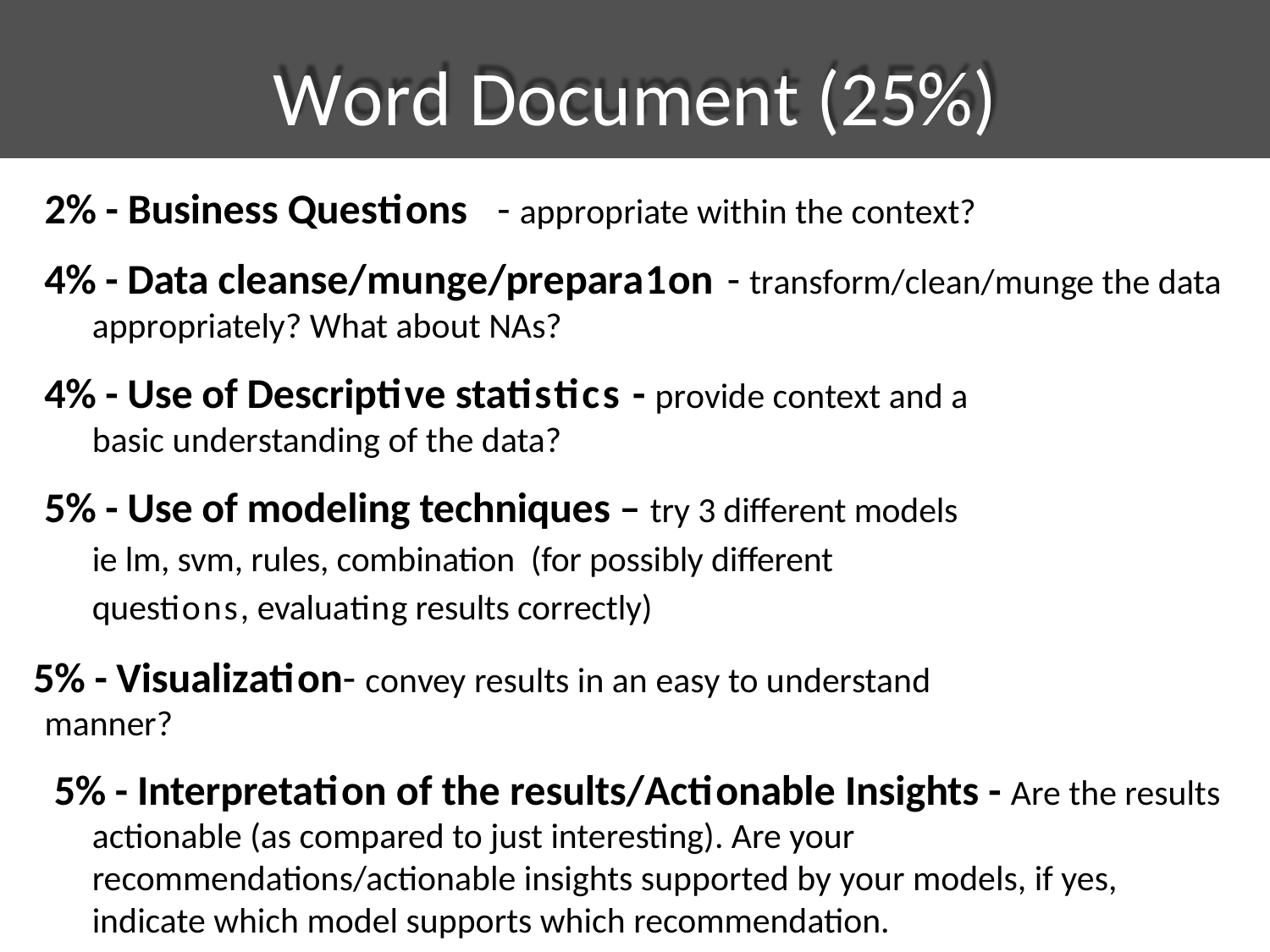

Click to	edit Master title	style

# Word Document (25%)
2% - Business Questions	- appropriate within the context?
4% - Data cleanse/munge/prepara1on	- transform/clean/munge the data appropriately? What about NAs?
4% - Use of Descriptive statistics - provide context and a basic understanding of the data?
5% - Use of modeling techniques – try 3 diﬀerent models ie lm, svm, rules, combination  (for possibly diﬀerent questions, evaluating results correctly)
5% - Visualization- convey results in an easy to understand manner?
5% - Interpretation of the results/Actionable Insights - Are the results actionable (as compared to just interesting). Are your recommendations/actionable insights supported by your models, if yes, indicate which model supports which recommendation.